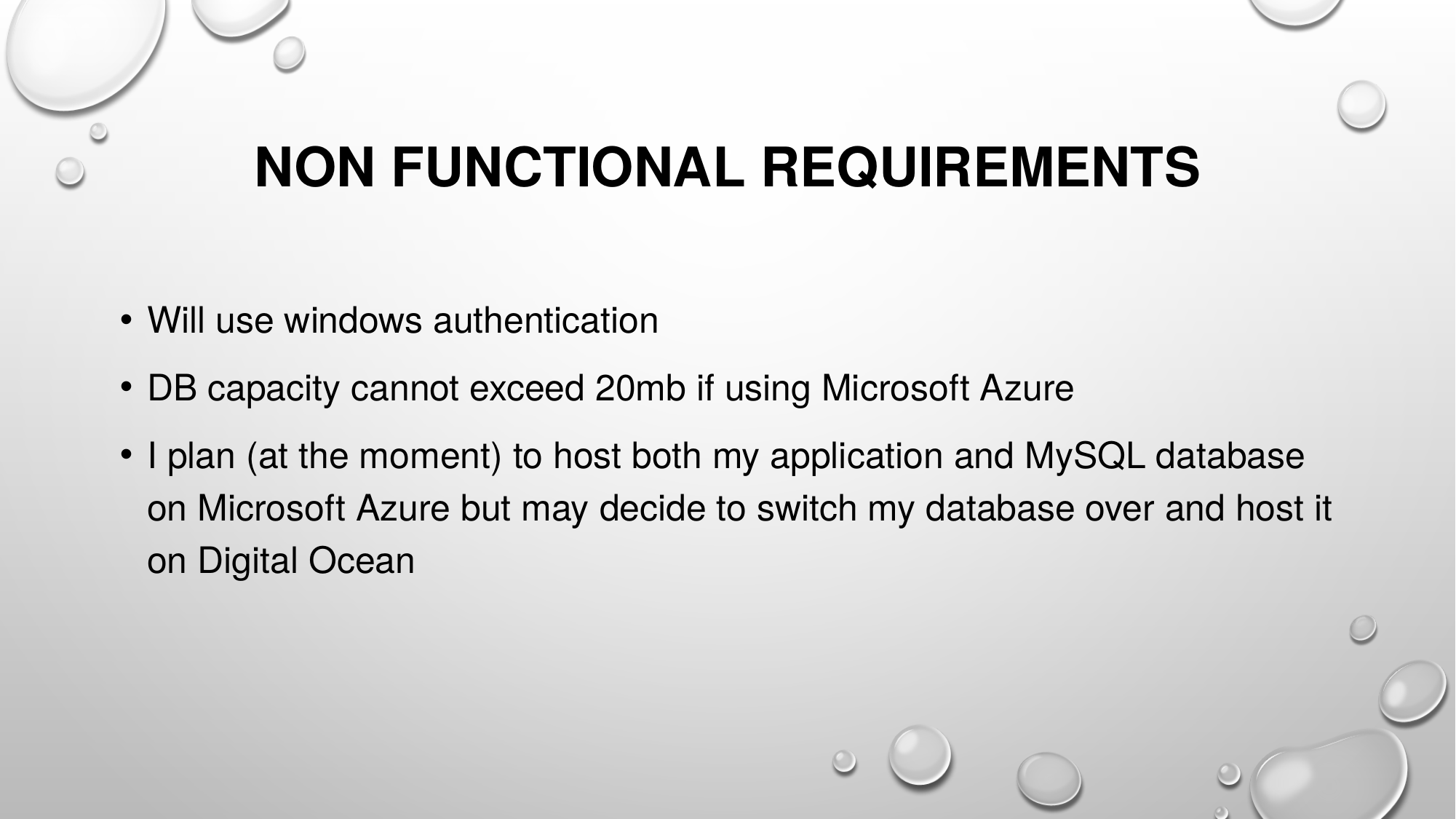

# NON FUNCTIONAL REQUIREMENTS
Will use windows authentication
DB capacity cannot exceed 20mb if using Microsoft Azure
I plan (at the moment) to host both my application and MySQL database on Microsoft Azure but may decide to switch my database over and host it on Digital Ocean